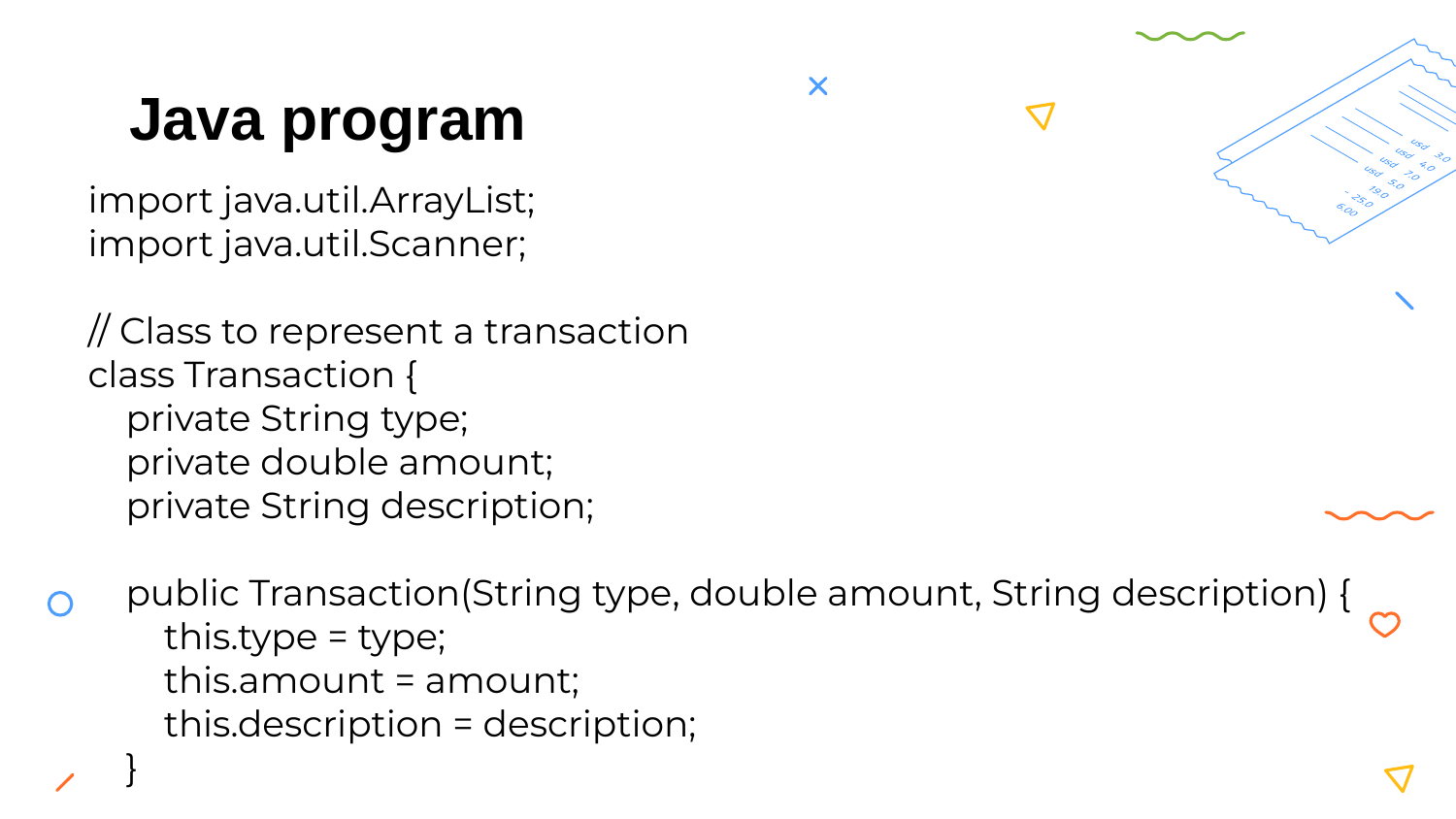

# Java program
import java.util.ArrayList;
import java.util.Scanner;

// Class to represent a transaction
class Transaction {
    private String type;
    private double amount;
    private String description;

    public Transaction(String type, double amount, String description) {
        this.type = type;
        this.amount = amount;
        this.description = description;
    }